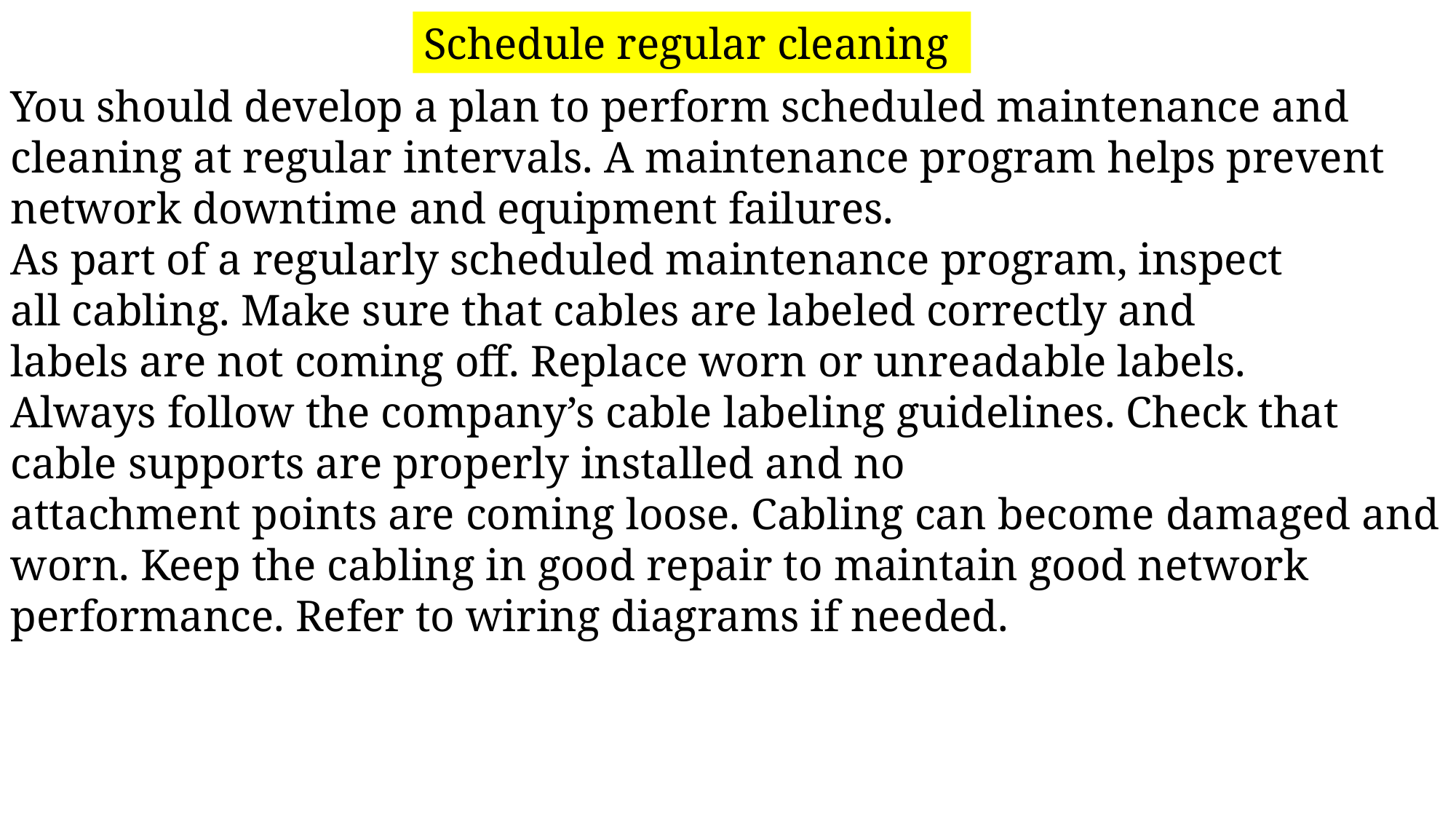

Schedule regular cleaning
You should develop a plan to perform scheduled maintenance and cleaning at regular intervals. A maintenance program helps prevent network downtime and equipment failures.
As part of a regularly scheduled maintenance program, inspect
all cabling. Make sure that cables are labeled correctly and
labels are not coming off. Replace worn or unreadable labels.
Always follow the company’s cable labeling guidelines. Check that cable supports are properly installed and no
attachment points are coming loose. Cabling can become damaged and worn. Keep the cabling in good repair to maintain good network performance. Refer to wiring diagrams if needed.